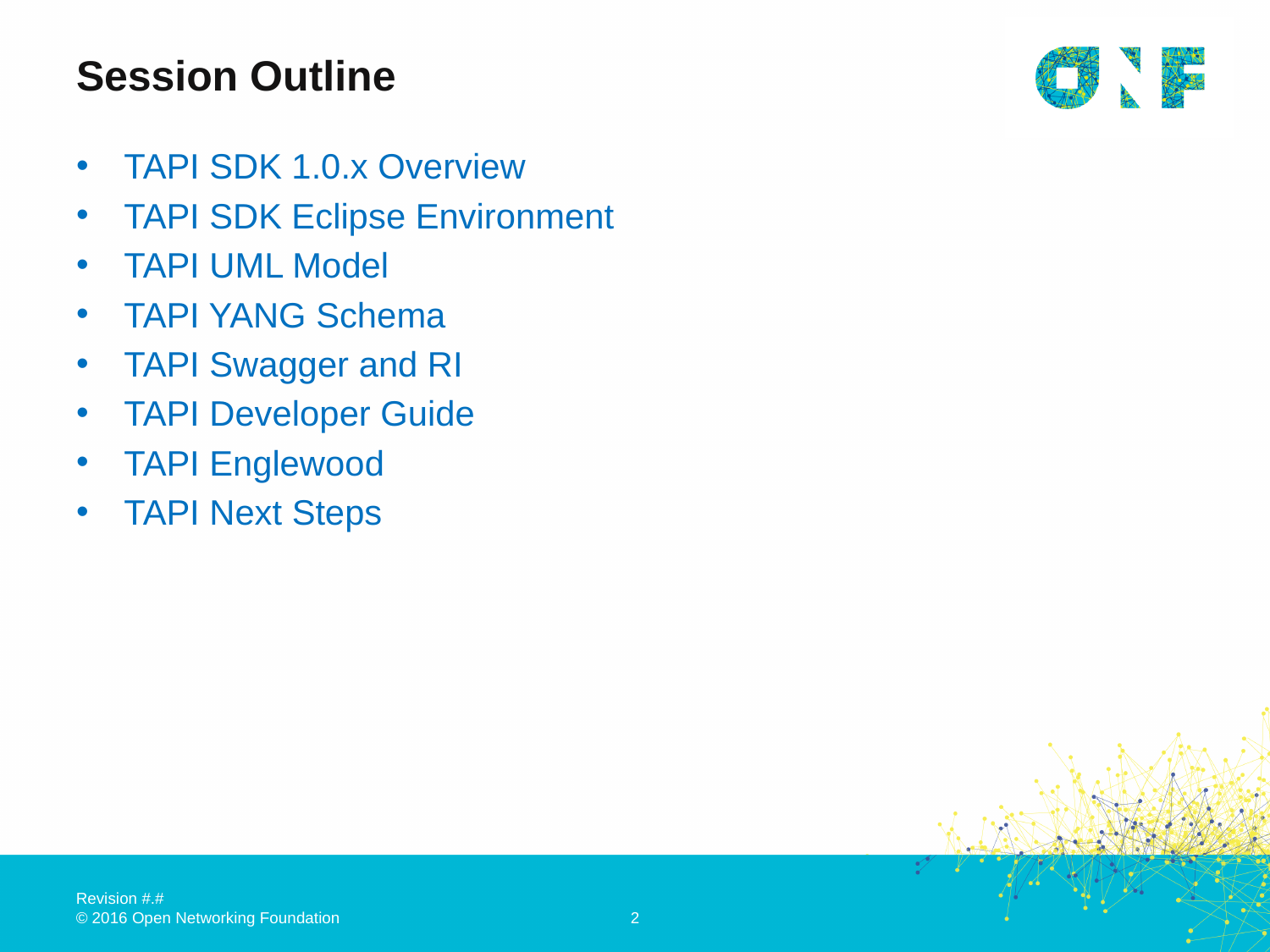

# Session Outline
TAPI SDK 1.0.x Overview
TAPI SDK Eclipse Environment
TAPI UML Model
TAPI YANG Schema
TAPI Swagger and RI
TAPI Developer Guide
TAPI Englewood
TAPI Next Steps
2